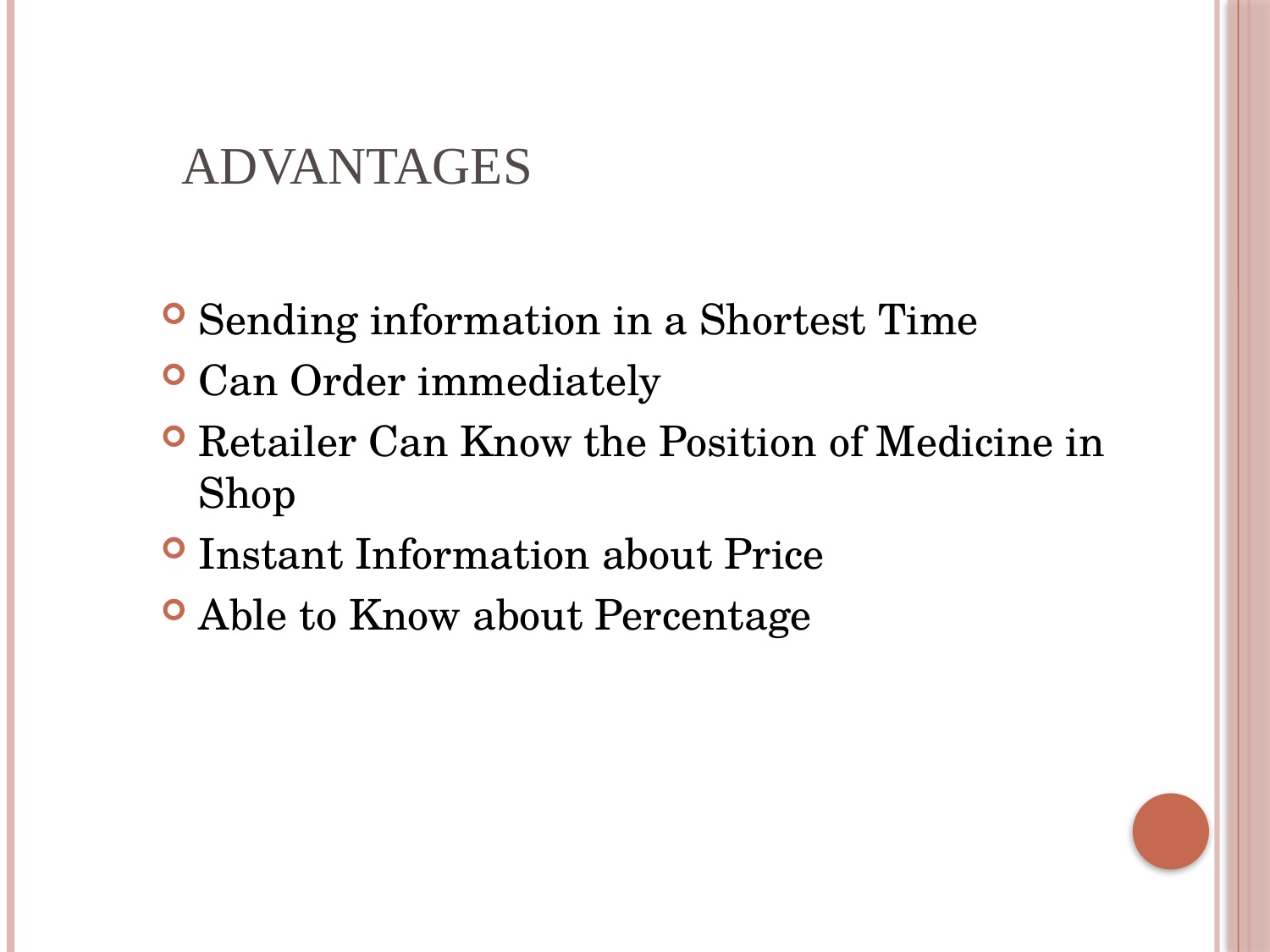

# Advantages
Sending information in a Shortest Time
Can Order immediately
Retailer Can Know the Position of Medicine in Shop
Instant Information about Price
Able to Know about Percentage